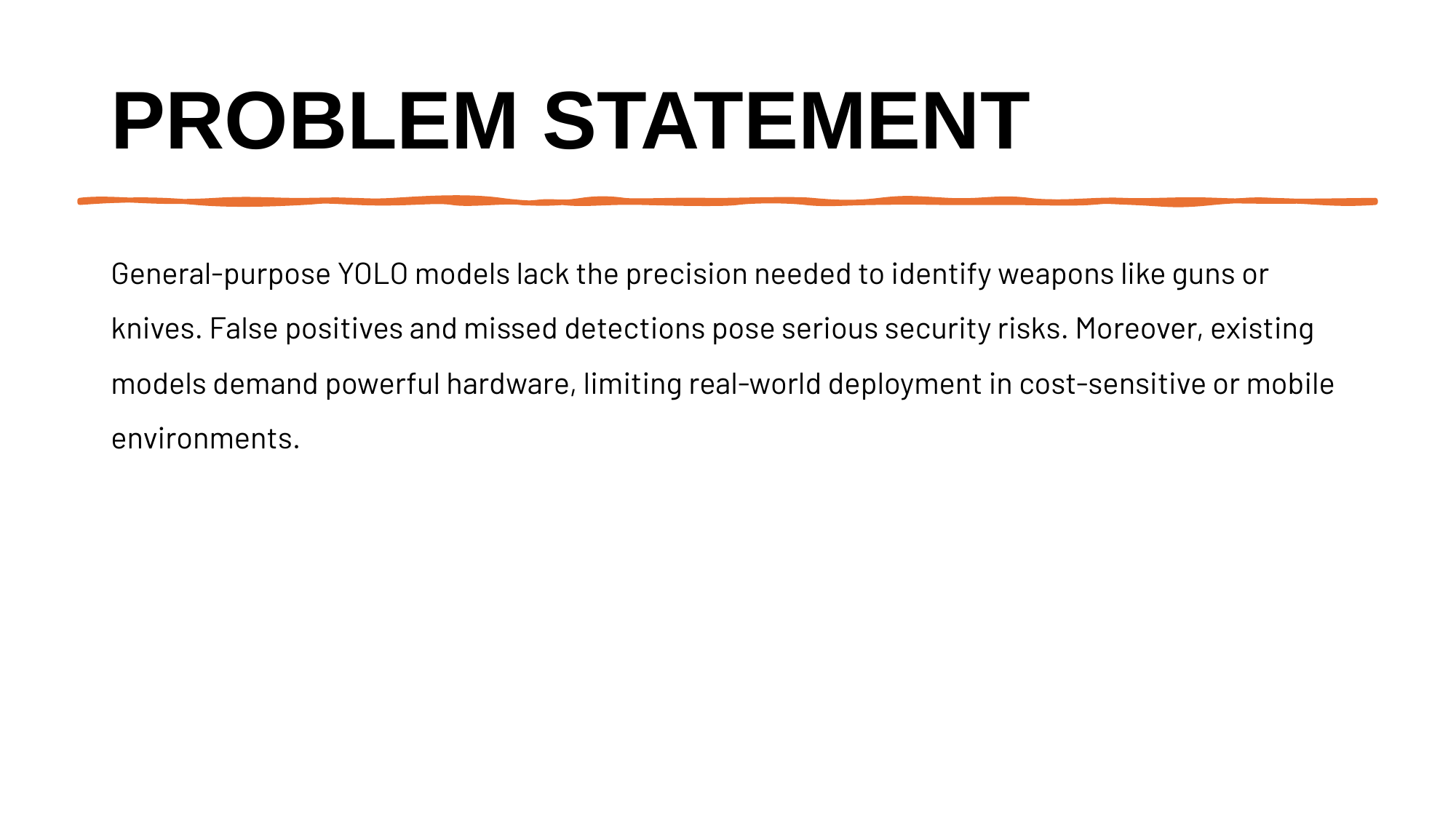

# Problem Statement

General-purpose YOLO models lack the precision needed to identify weapons like guns or knives. False positives and missed detections pose serious security risks. Moreover, existing models demand powerful hardware, limiting real-world deployment in cost-sensitive or mobile environments.